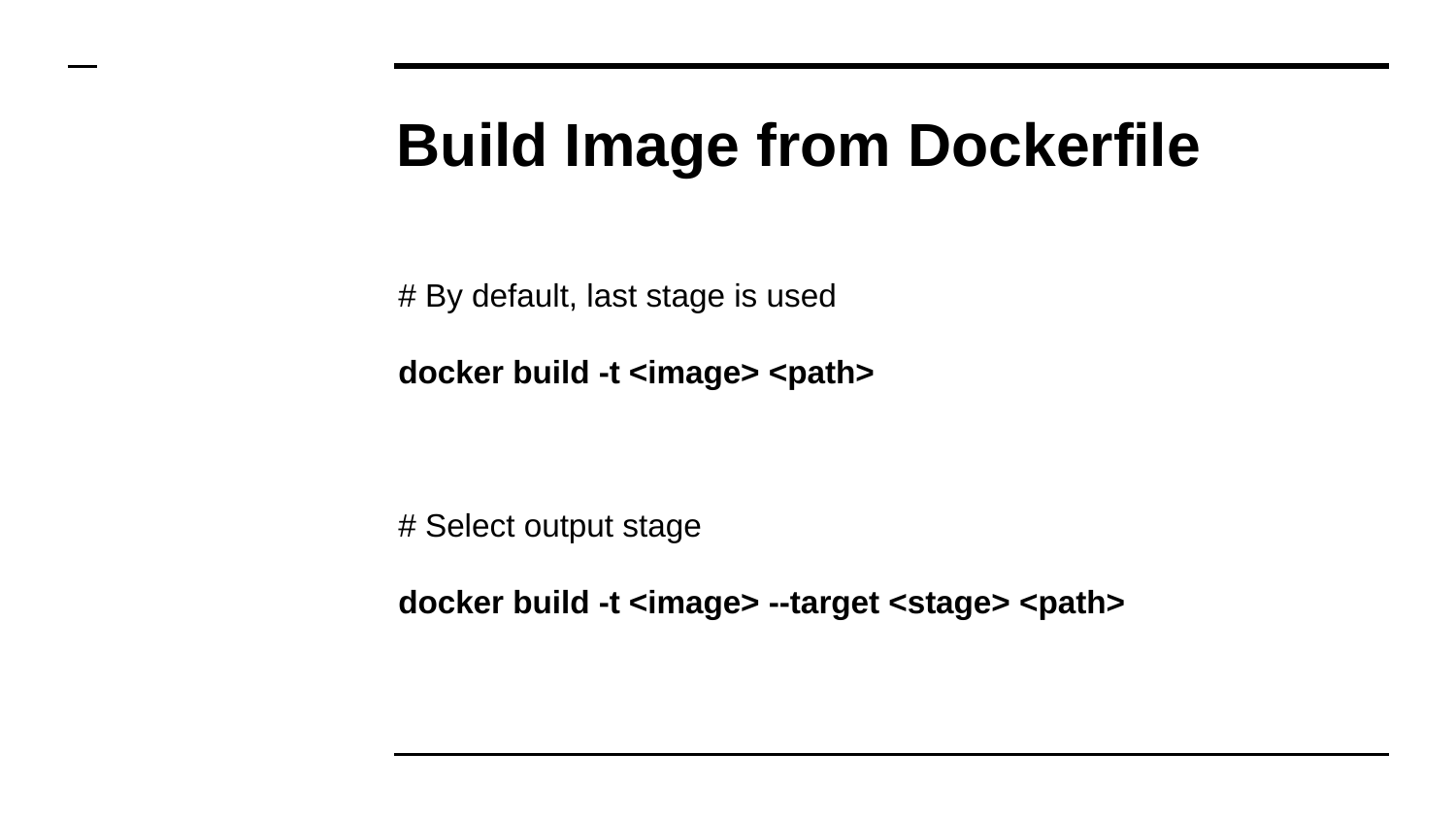

# Build Image from Dockerfile
# By default, last stage is used
docker build -t <image> <path>

# Select output stage
docker build -t <image> --target <stage> <path>